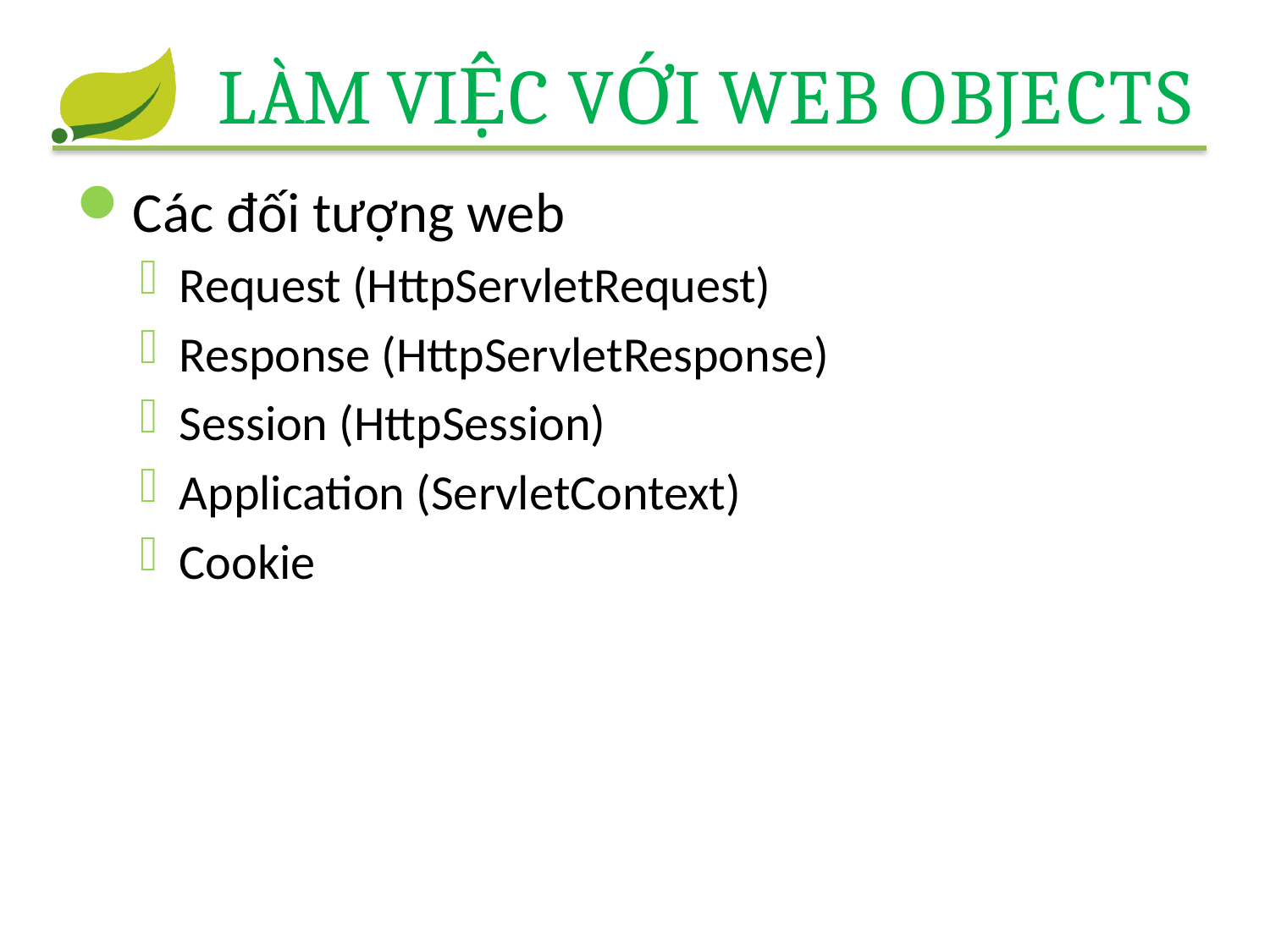

# Làm việc với web objects
Các đối tượng web
Request (HttpServletRequest)
Response (HttpServletResponse)
Session (HttpSession)
Application (ServletContext)
Cookie